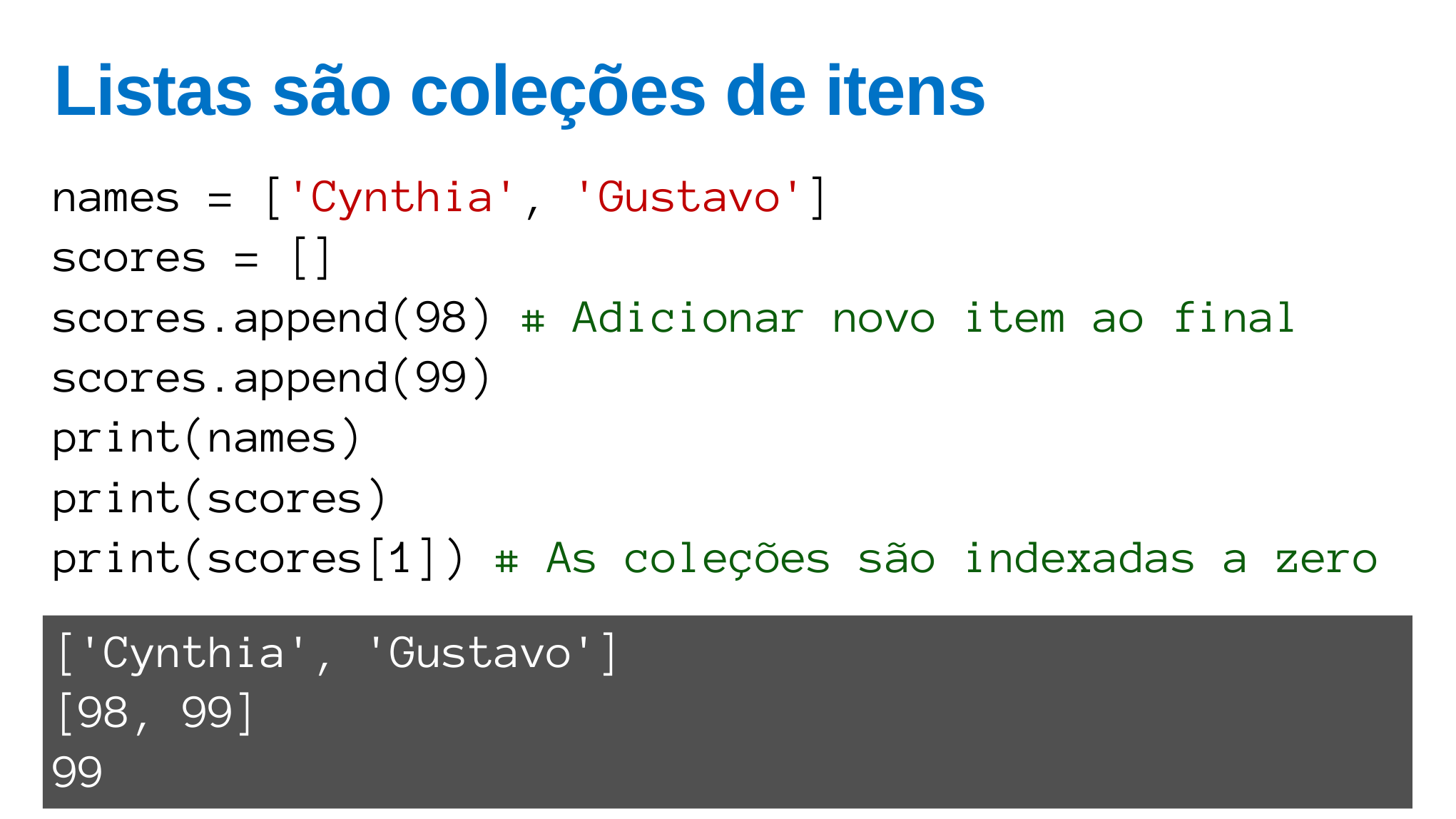

# Listas são coleções de itens
names = ['Cynthia', 'Gustavo']
scores = []
scores.append(98) # Adicionar novo item ao final
scores.append(99)
print(names)
print(scores)
print(scores[1]) # As coleções são indexadas a zero
['Cynthia', 'Gustavo']
[98, 99]
99